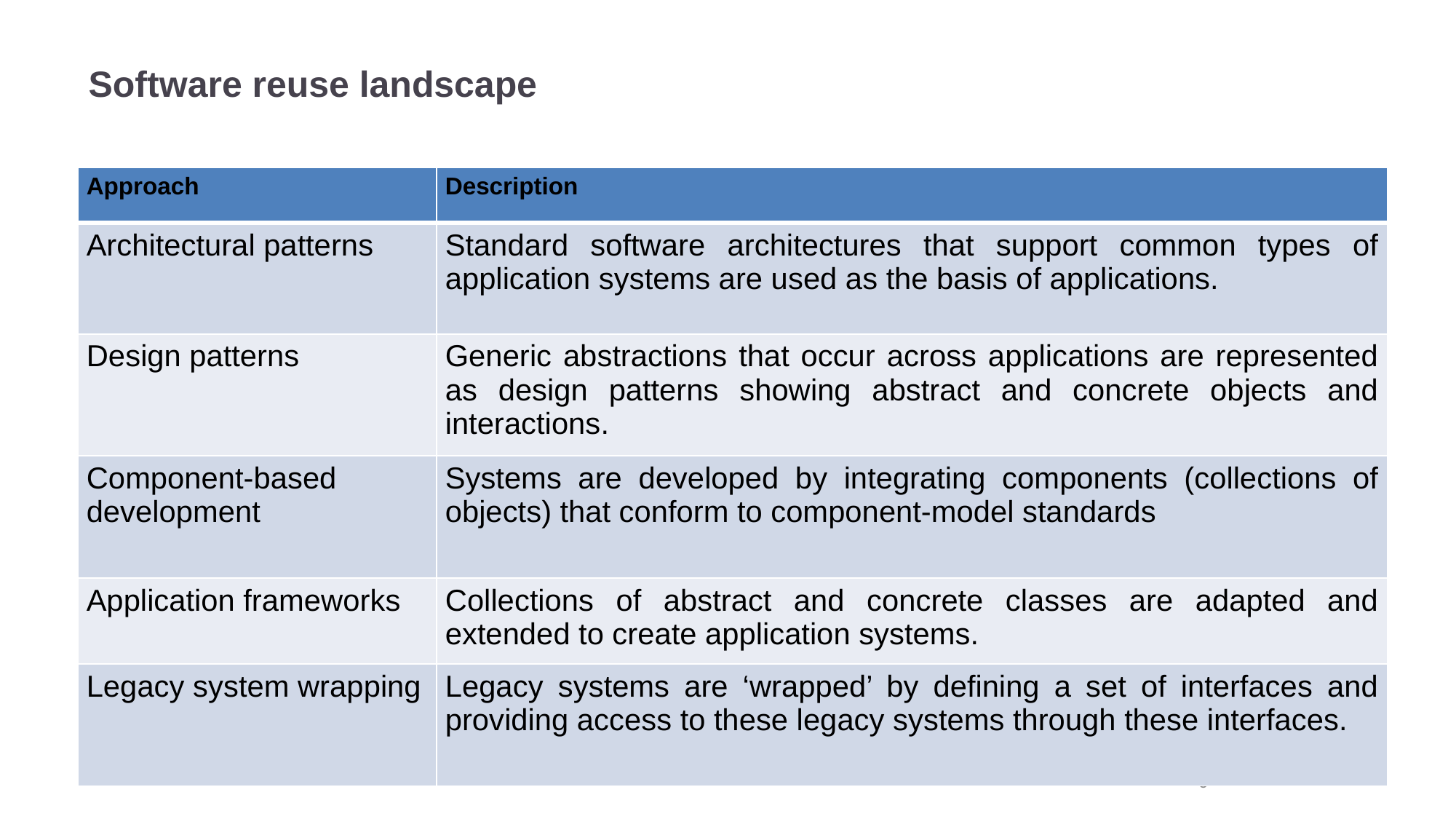

Software reuse landscape
| Approach | Description |
| --- | --- |
| Architectural patterns | Standard software architectures that support common types of application systems are used as the basis of applications. |
| Design patterns | Generic abstractions that occur across applications are represented as design patterns showing abstract and concrete objects and interactions. |
| Component-based development | Systems are developed by integrating components (collections of objects) that conform to component-model standards |
| Application frameworks | Collections of abstract and concrete classes are adapted and extended to create application systems. |
| Legacy system wrapping | Legacy systems are ‘wrapped’ by defining a set of interfaces and providing access to these legacy systems through these interfaces. |
6